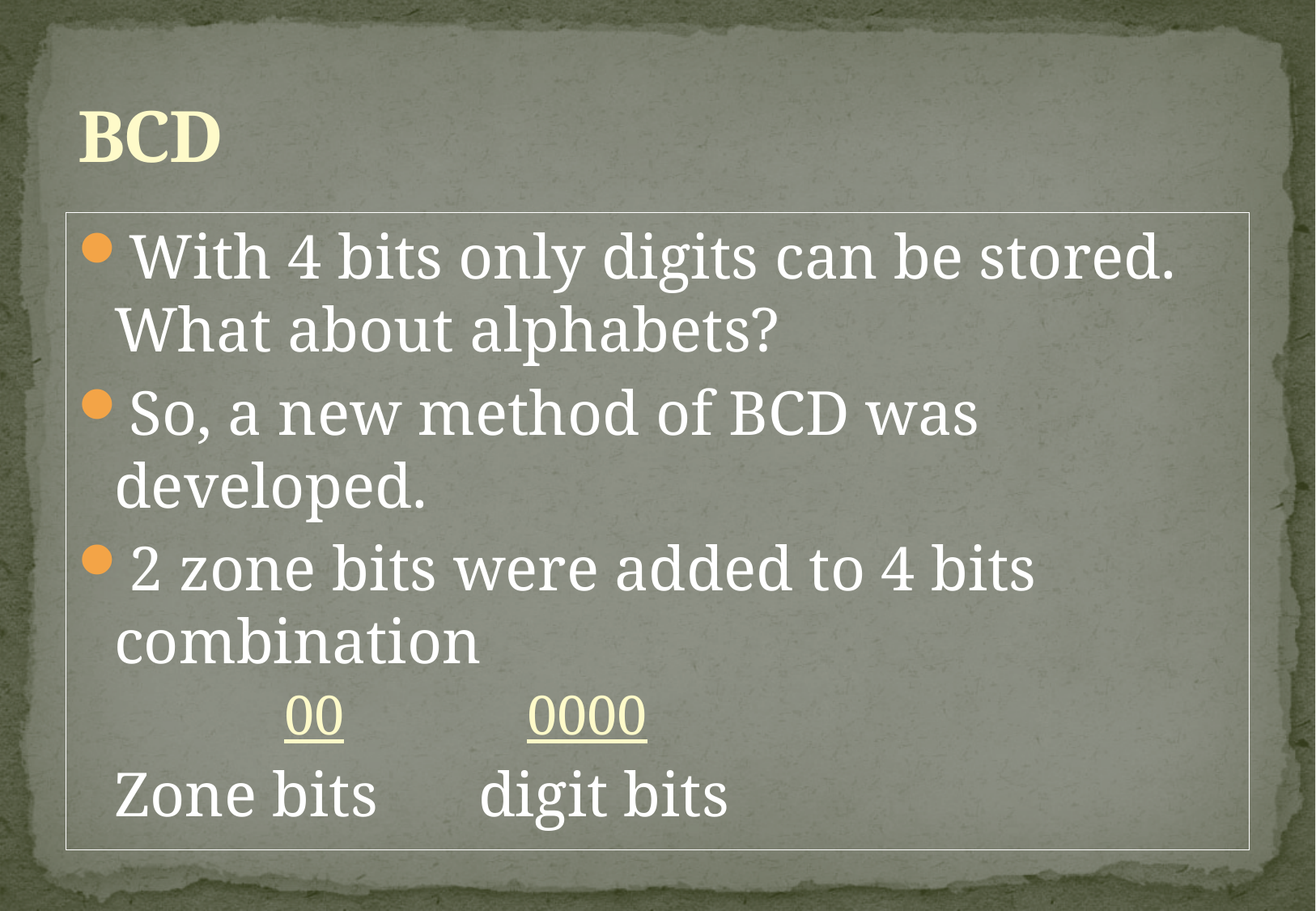

# BCD
With 4 bits only digits can be stored. What about alphabets?
So, a new method of BCD was developed.
2 zone bits were added to 4 bits combination
		00            	0000
	Zone bits	digit bits